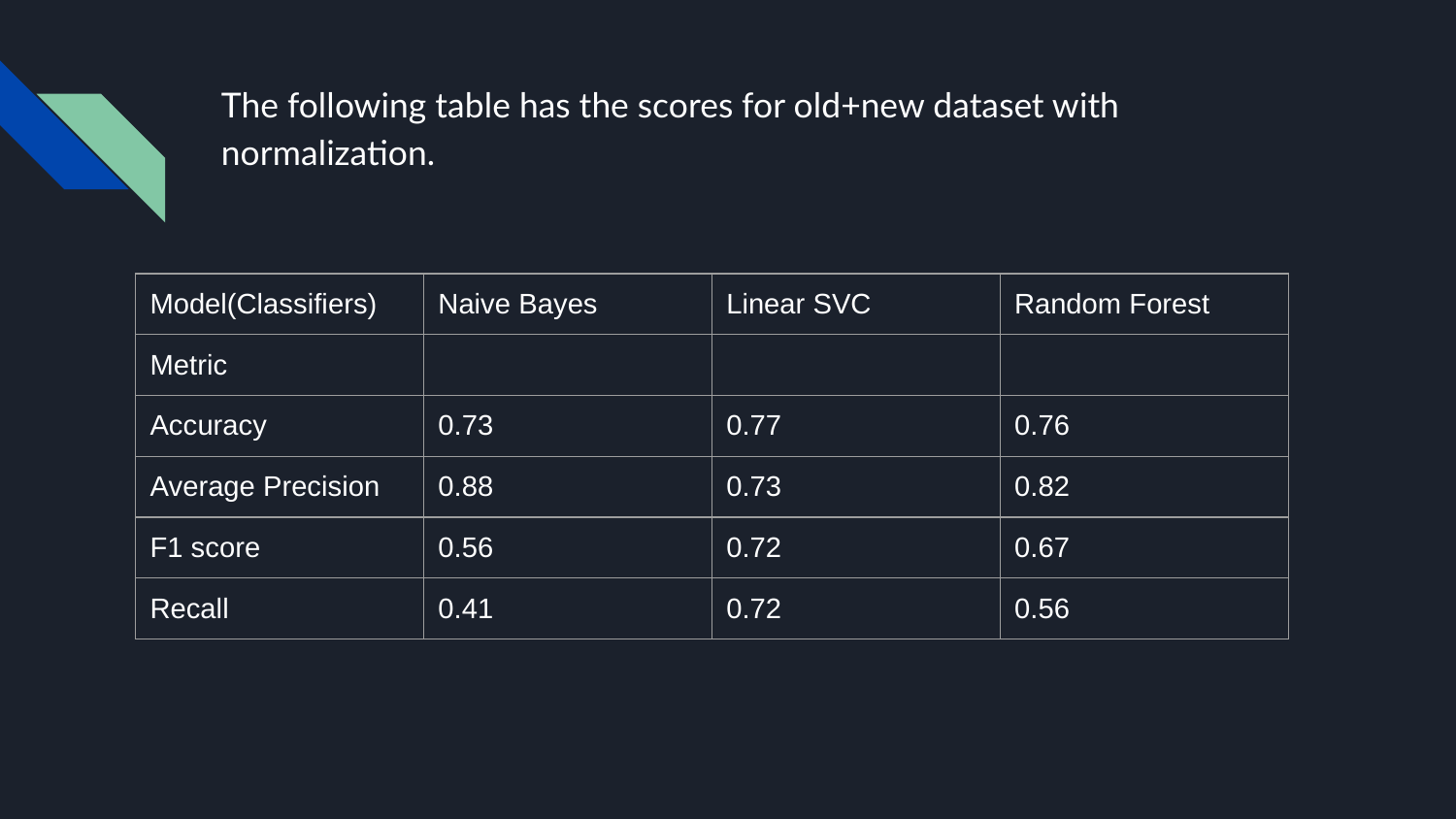

# The following table has the scores for old+new dataset with normalization.

| Model(Classifiers) | Naive Bayes | Linear SVC | Random Forest |
| --- | --- | --- | --- |
| Metric |  |  |  |
| Accuracy | 0.73 | 0.77 | 0.76 |
| Average Precision | 0.88 | 0.73 | 0.82 |
| F1 score | 0.56 | 0.72 | 0.67 |
| Recall | 0.41 | 0.72 | 0.56 |